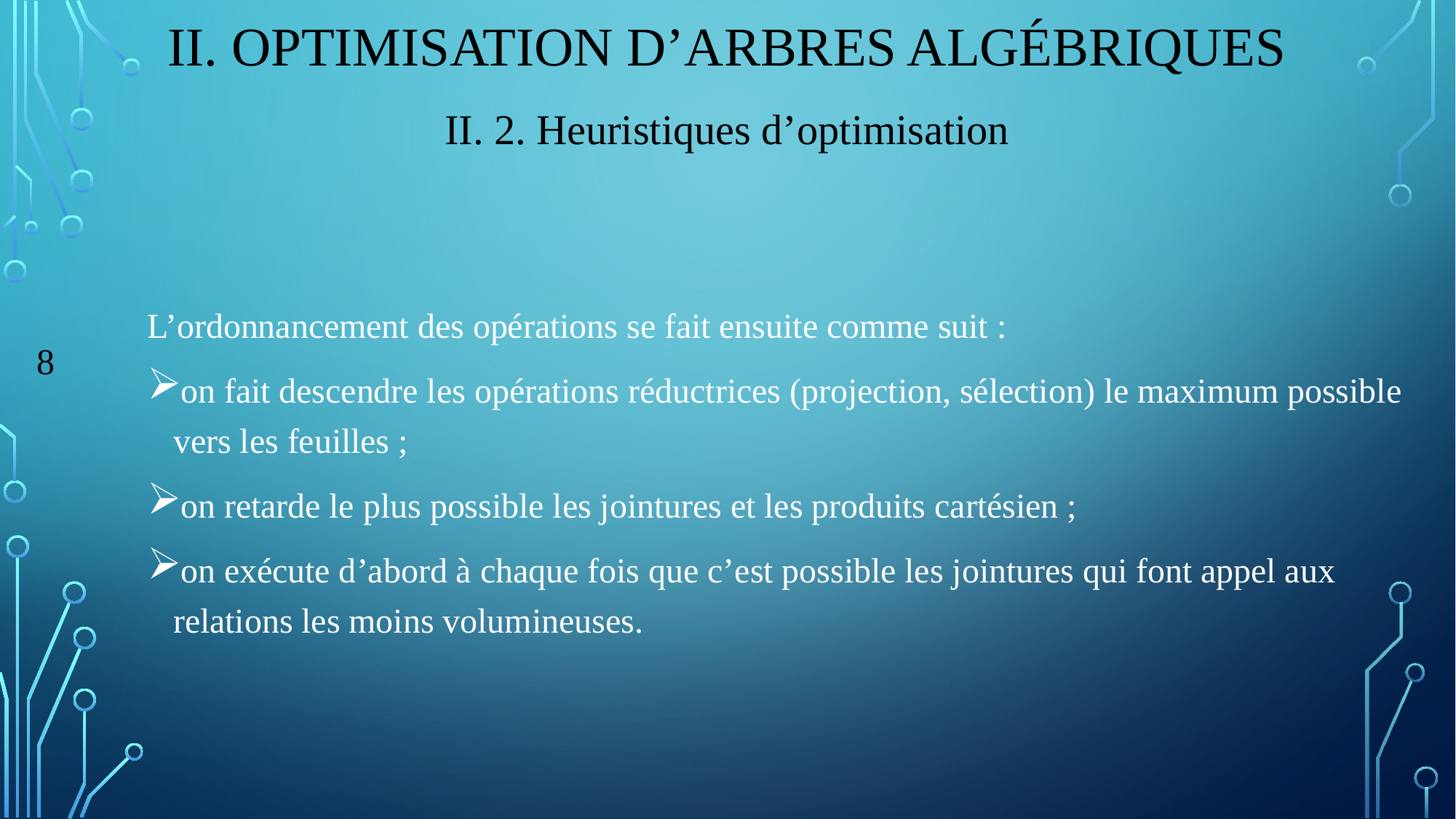

II. Optimisation d’arbres algébriques
II. 2. Heuristiques d’optimisation
L’ordonnancement des opérations se fait ensuite comme suit :
on fait descendre les opérations réductrices (projection, sélection) le maximum possible vers les feuilles ;
on retarde le plus possible les jointures et les produits cartésien ;
on exécute d’abord à chaque fois que c’est possible les jointures qui font appel aux relations les moins volumineuses.

8